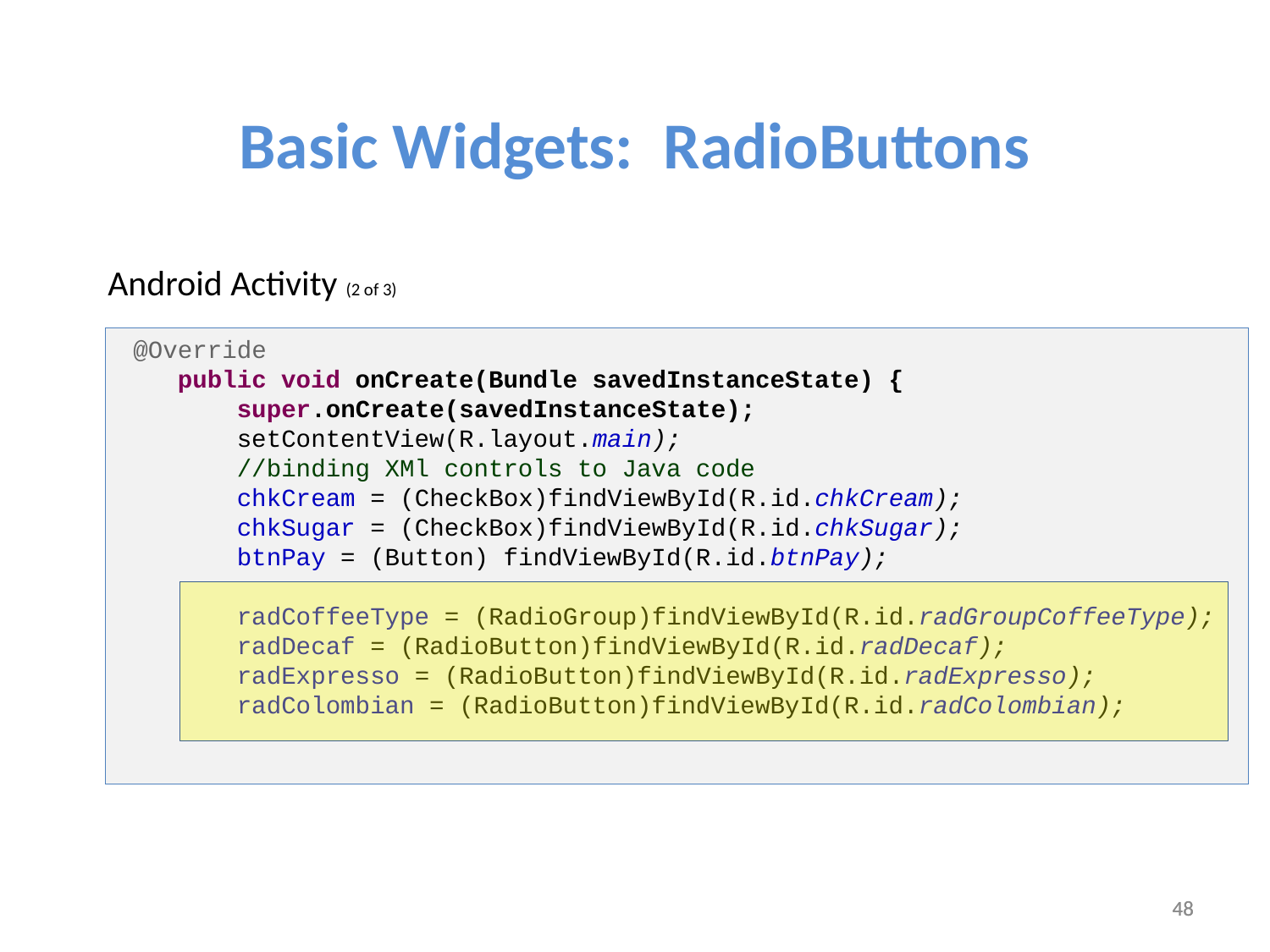

Basic Widgets:  RadioButtons

Android Activity (2 of 3)
 @Override
    public void onCreate(Bundle savedInstanceState) {
        super.onCreate(savedInstanceState);
        setContentView(R.layout.main);
        //binding XMl controls to Java code
        chkCream = (CheckBox)findViewById(R.id.chkCream);
        chkSugar = (CheckBox)findViewById(R.id.chkSugar);
        btnPay = (Button) findViewById(R.id.btnPay);

        radCoffeeType = (RadioGroup)findViewById(R.id.radGroupCoffeeType);
        radDecaf = (RadioButton)findViewById(R.id.radDecaf);
        radExpresso = (RadioButton)findViewById(R.id.radExpresso);
        radColombian = (RadioButton)findViewById(R.id.radColombian);

48
48